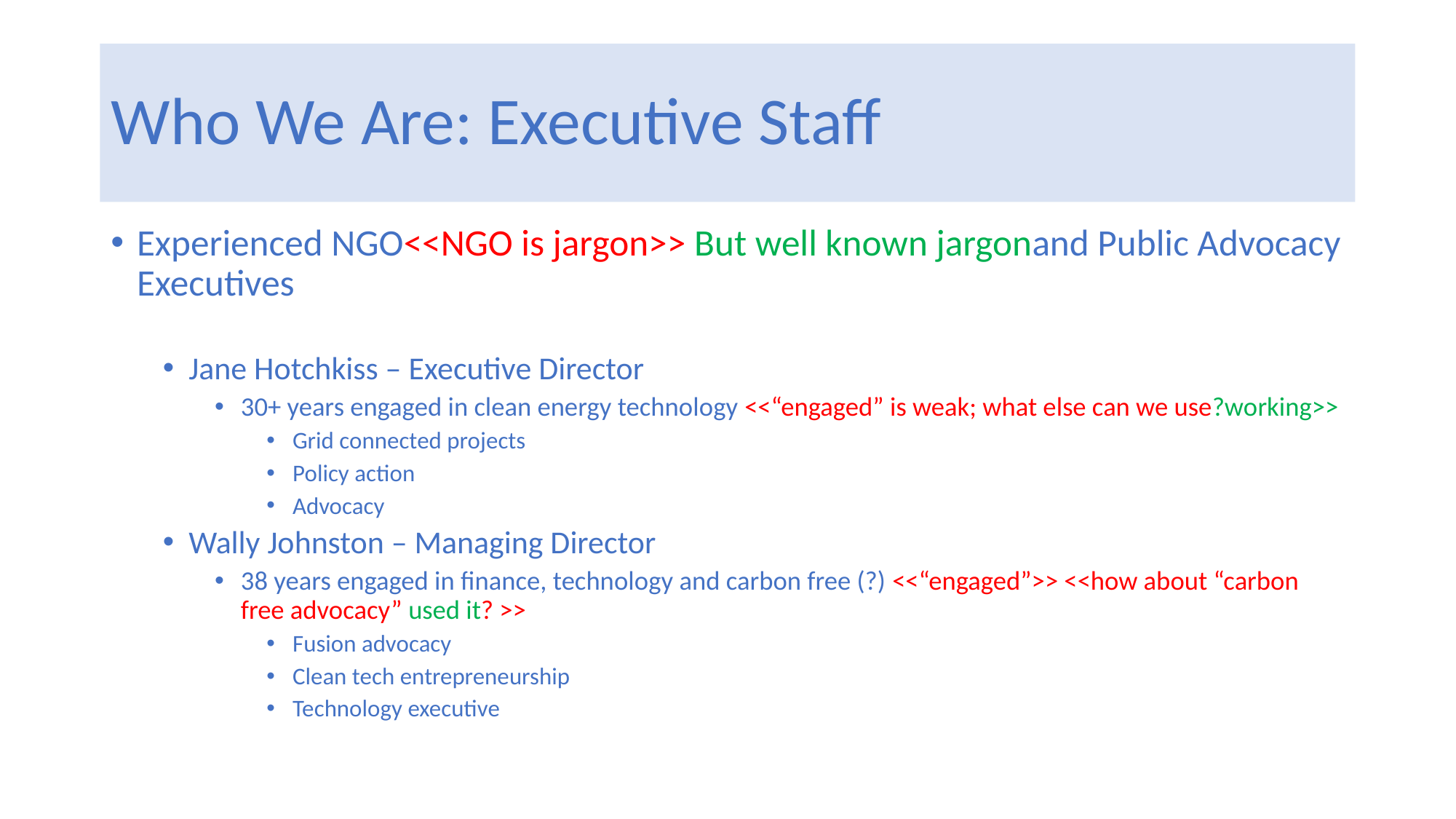

# Who We Are: Executive Staff
Experienced NGO<<NGO is jargon>> But well known jargonand Public Advocacy Executives

Jane Hotchkiss – Executive Director
30+ years engaged in clean energy technology <<“engaged” is weak; what else can we use?working>>
Grid connected projects
Policy action
Advocacy
Wally Johnston – Managing Director
38 years engaged in finance, technology and carbon free (?) <<“engaged”>> <<how about “carbon free advocacy” used it? >>
Fusion advocacy
Clean tech entrepreneurship
Technology executive